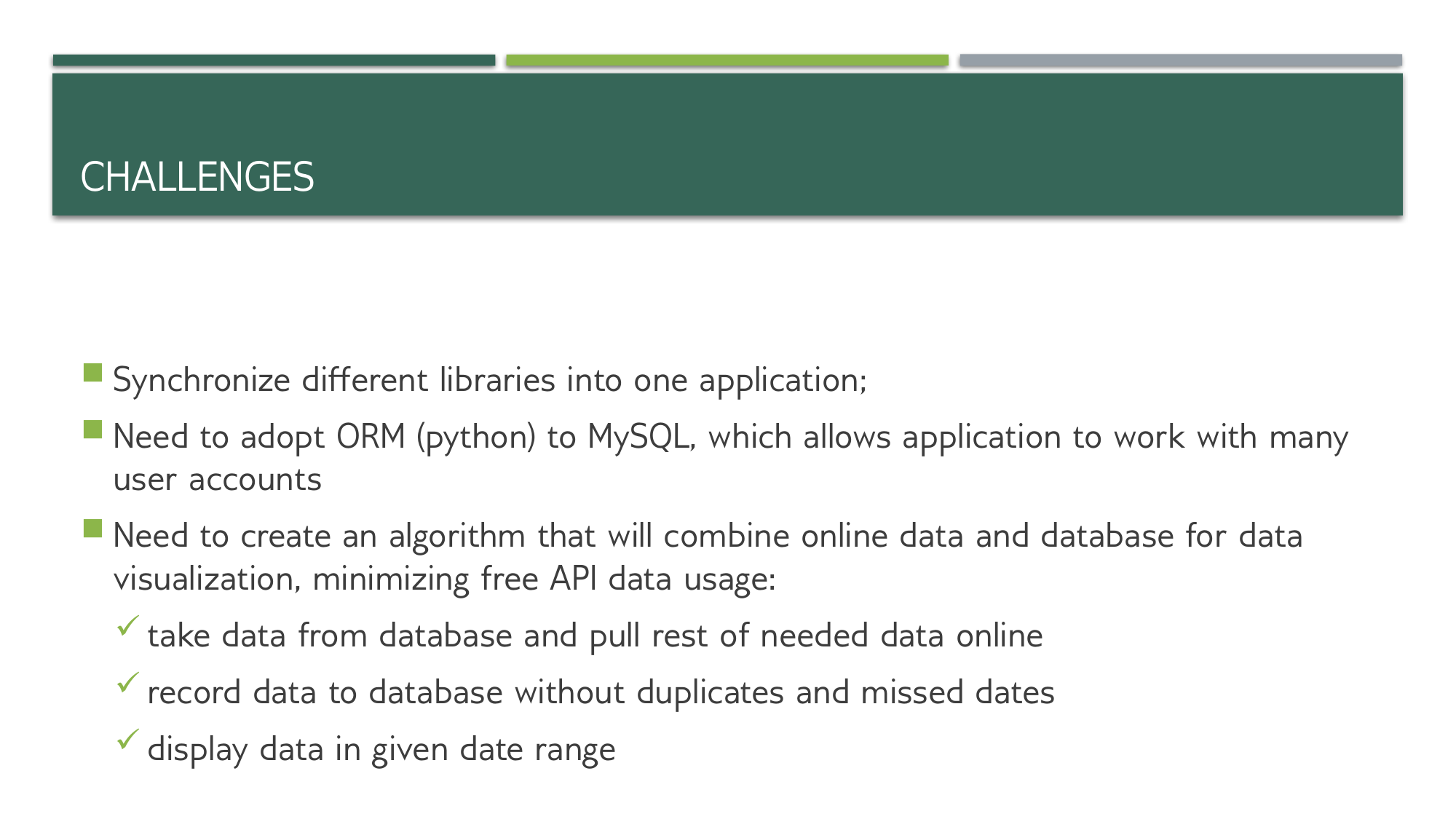

# Challenges

Synchronize different libraries into one application;
Need to adopt ORM (python) to MySQL, which allows application to work with many user accounts
Need to create an algorithm that will combine online data and database for data visualization, minimizing free API data usage:
take data from database and pull rest of needed data online
record data to database without duplicates and missed dates
display data in given date range